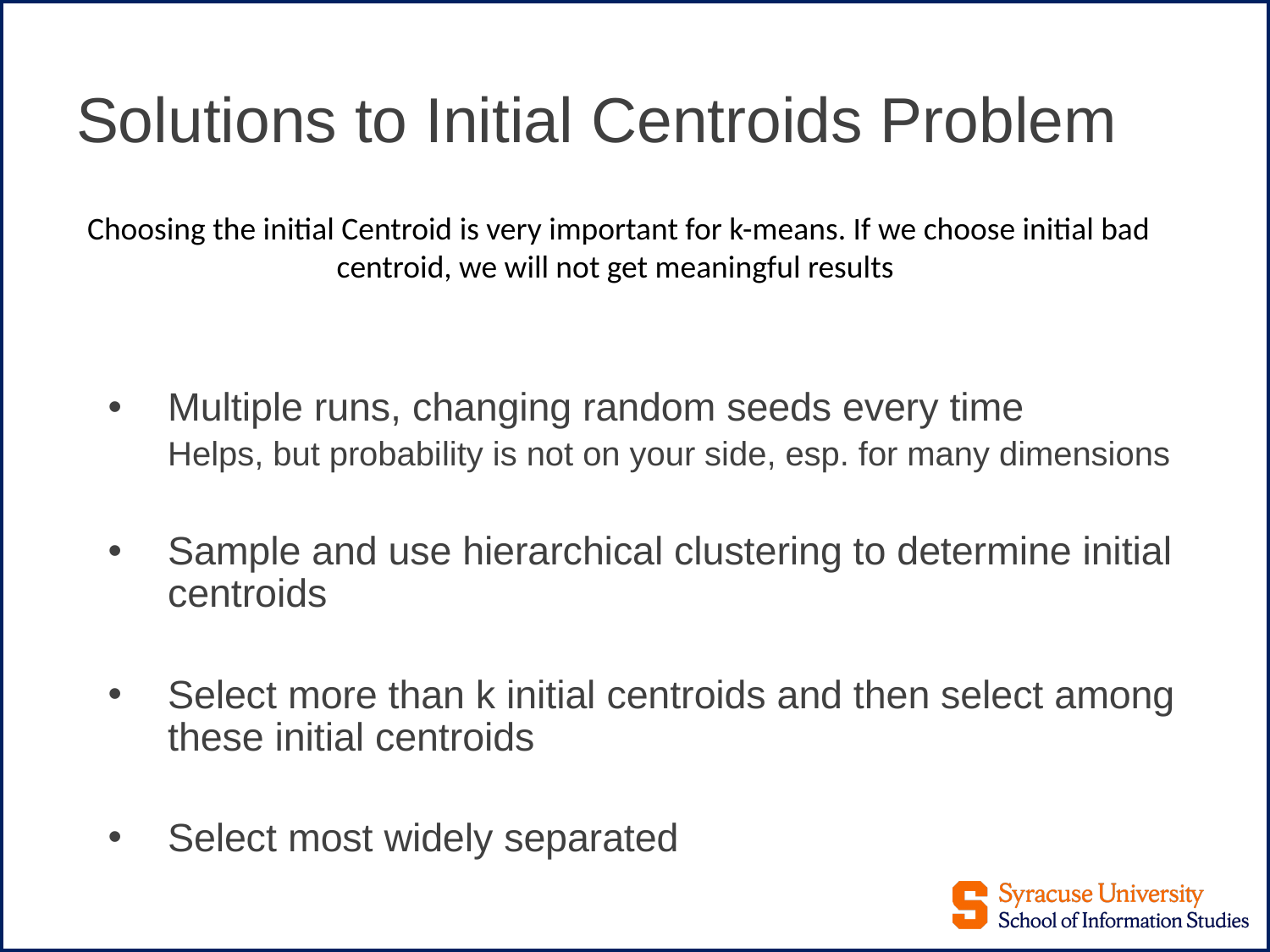

# Solutions to Initial Centroids Problem
Choosing the initial Centroid is very important for k-means. If we choose initial bad centroid, we will not get meaningful results
Multiple runs, changing random seeds every time
Helps, but probability is not on your side, esp. for many dimensions

Sample and use hierarchical clustering to determine initial centroids

Select more than k initial centroids and then select among these initial centroids

Select most widely separated
59